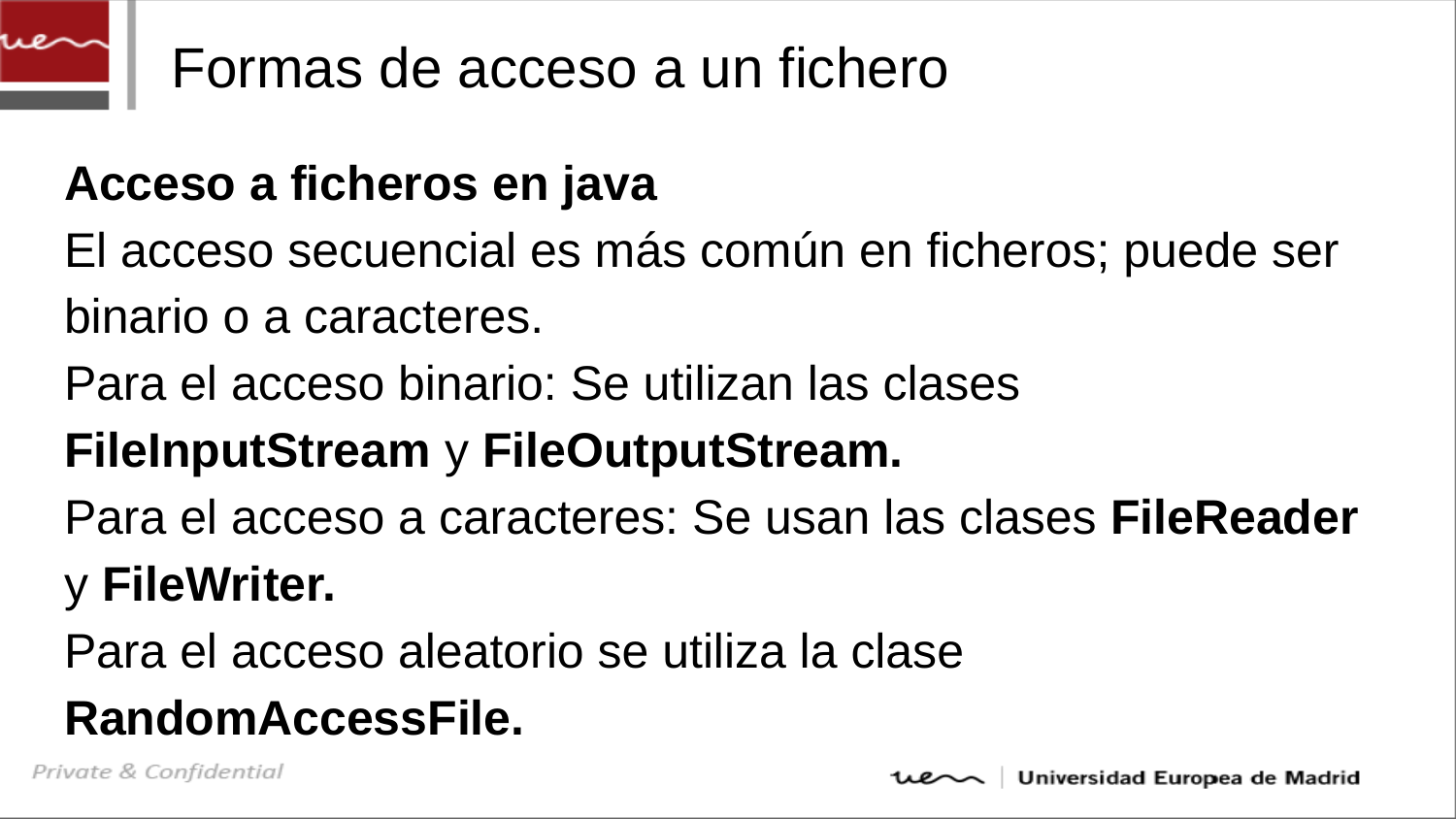

# Formas de acceso a un fichero
Acceso a ficheros en java
El acceso secuencial es más común en ficheros; puede ser binario o a caracteres.
Para el acceso binario: Se utilizan las clases FileInputStream y FileOutputStream.
Para el acceso a caracteres: Se usan las clases FileReader y FileWriter.
Para el acceso aleatorio se utiliza la clase RandomAccessFile.